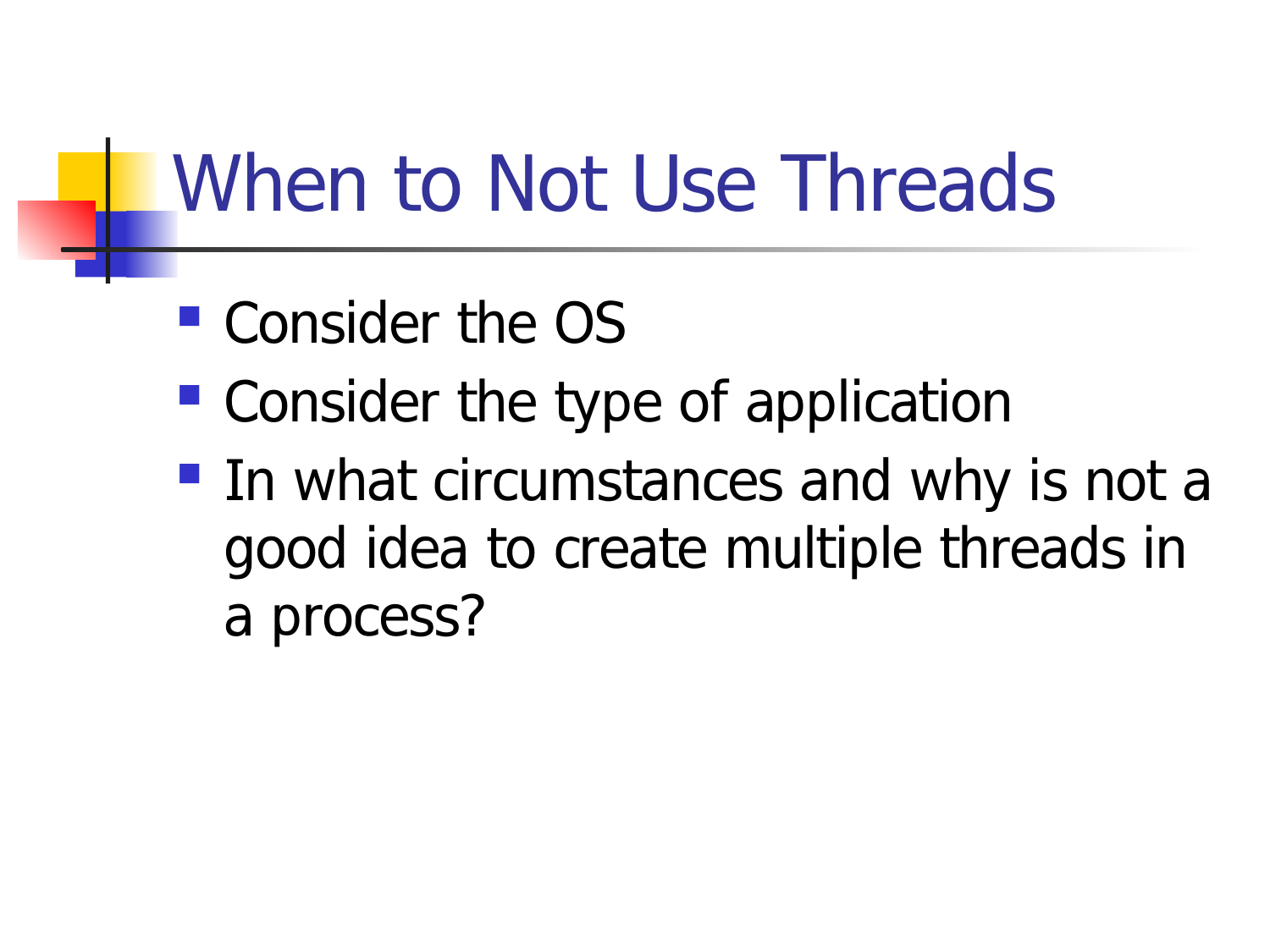

# When to Not Use Threads
Consider the OS
Consider the type of application
In what circumstances and why is not a good idea to create multiple threads in a process?